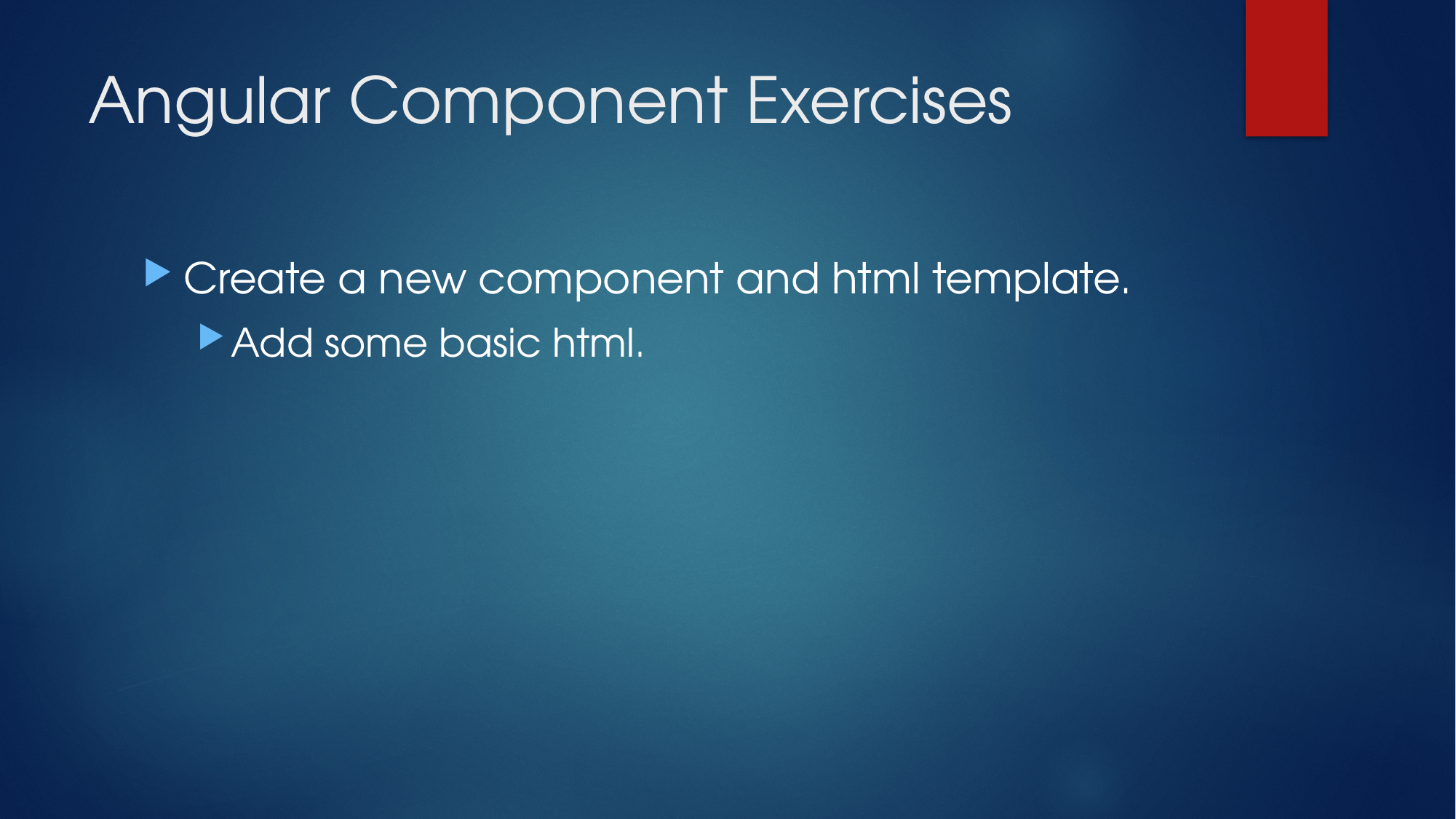

# Angular Component Exercises
Create a new component and html template.
Add some basic html.